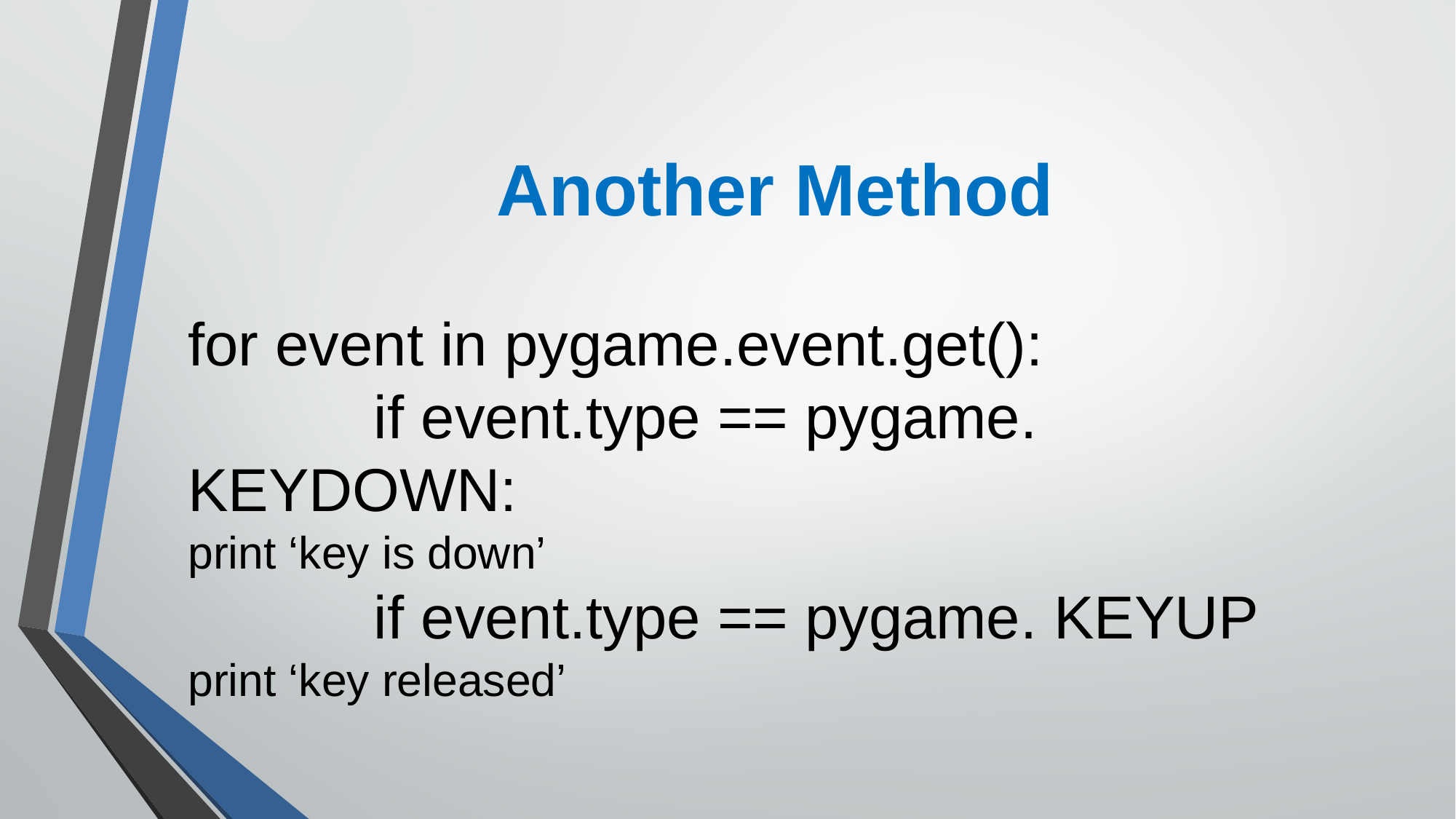

Another Method
for event in pygame.event.get():
           if event.type == pygame. KEYDOWN:
print ‘key is down’
           if event.type == pygame. KEYUP
print ‘key released’